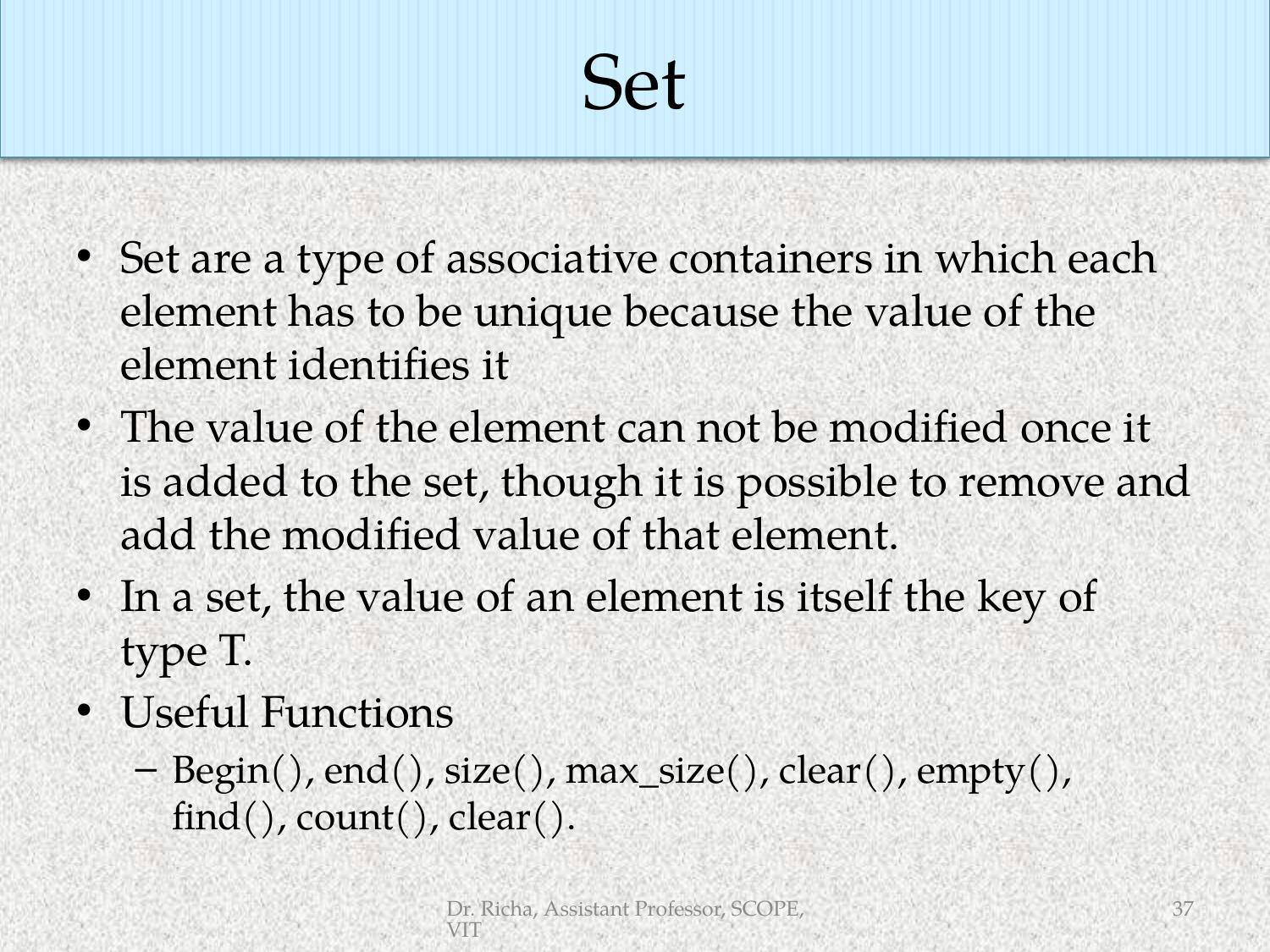

Set
#
Set are a type of associative containers in which each element has to be unique because the value of the element identifies it
The value of the element can not be modified once it is added to the set, though it is possible to remove and add the modified value of that element.
In a set, the value of an element is itself the key of type T.
Useful Functions
Begin(), end(), size(), max_size(), clear(), empty(), find(), count(), clear().
Dr. Richa, Assistant Professor, SCOPE, VIT
37